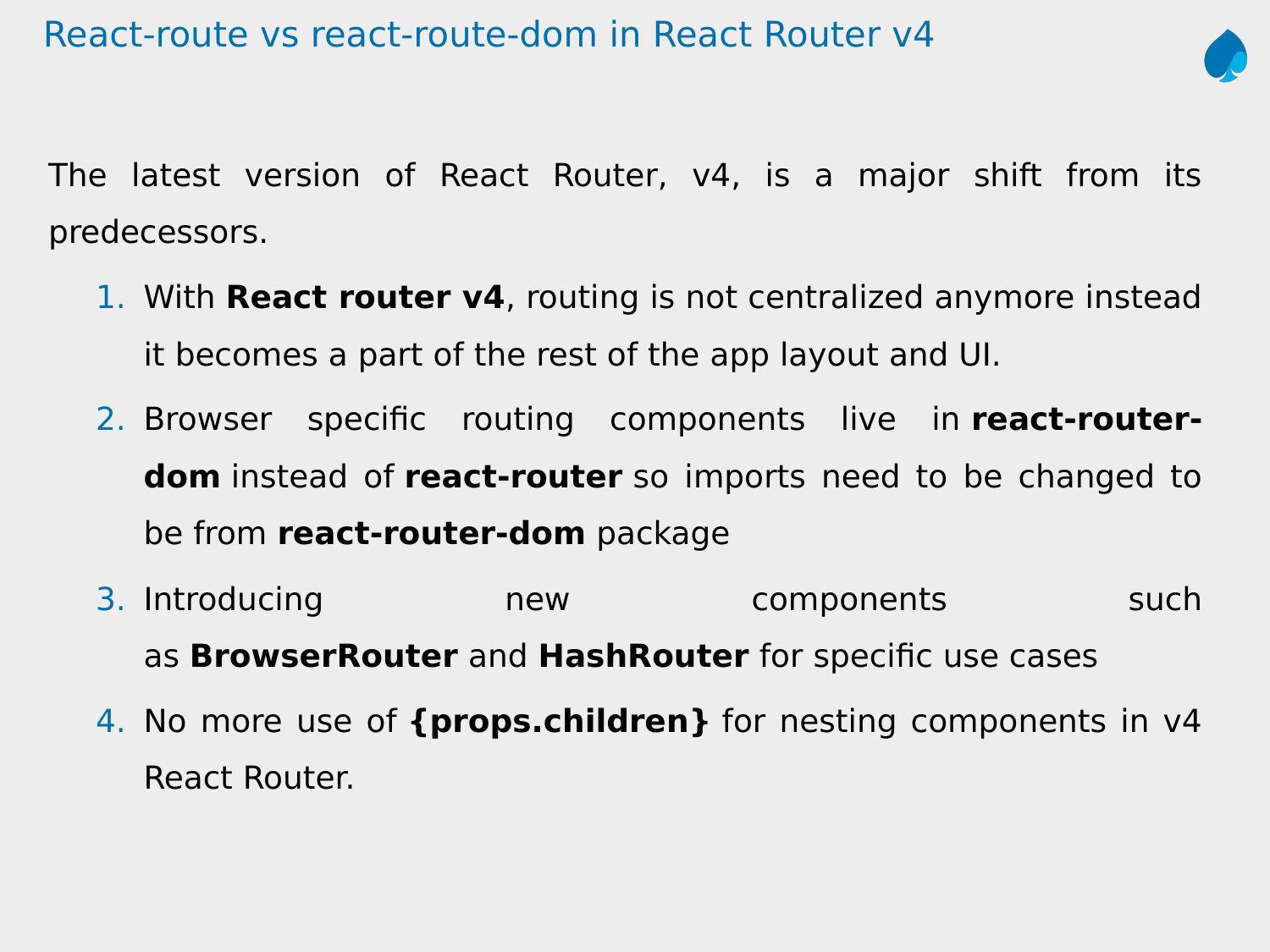

# React-route vs react-route-dom in React Router v4
The latest version of React Router, v4, is a major shift from its predecessors.
With React router v4, routing is not centralized anymore instead it becomes a part of the rest of the app layout and UI.
Browser specific routing components live in react-router-dom instead of react-router so imports need to be changed to be from react-router-dom package
Introducing new components such as BrowserRouter and HashRouter for specific use cases
No more use of {props.children} for nesting components in v4 React Router.